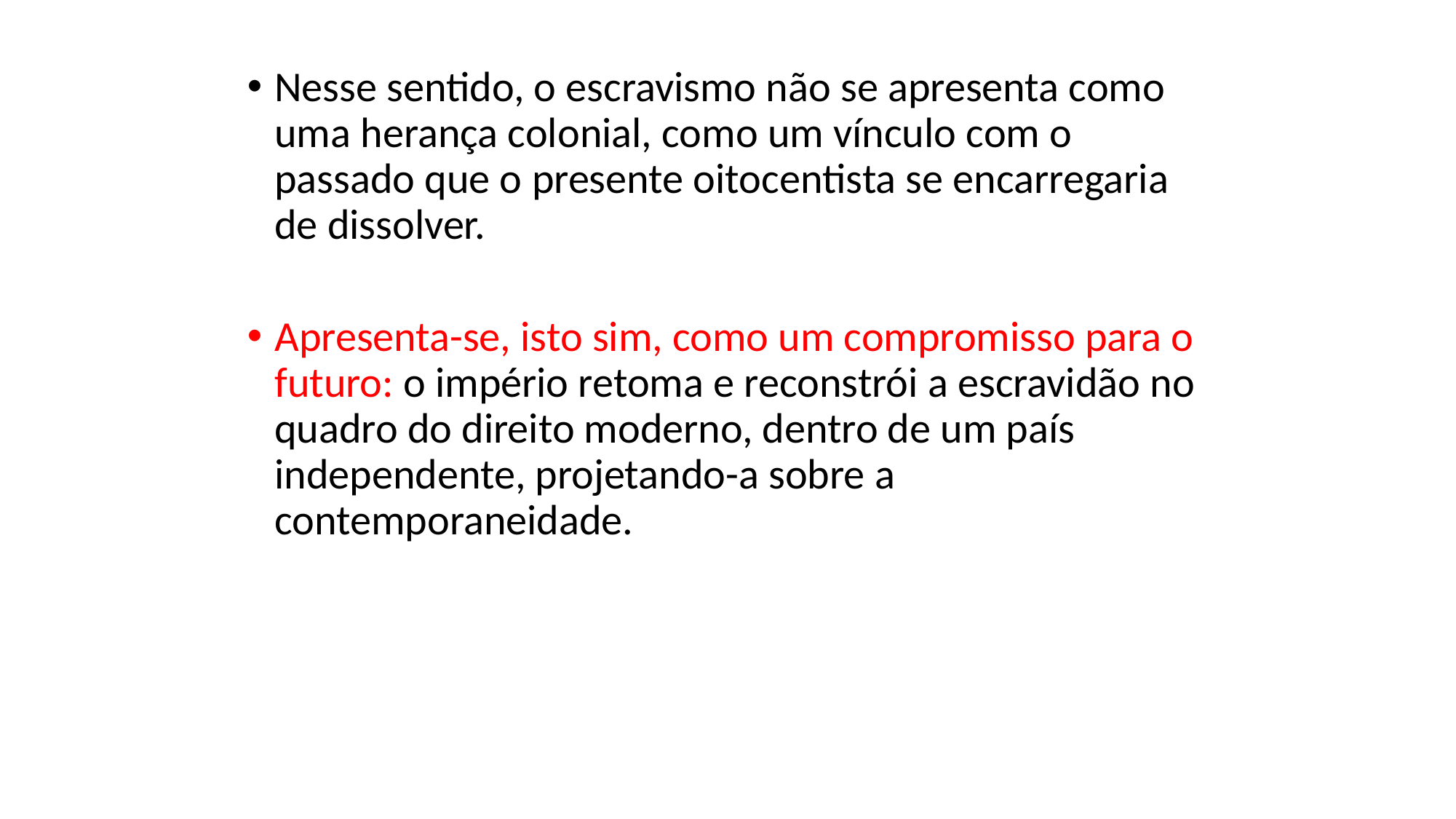

Nesse sentido, o escravismo não se apresenta como uma herança colonial, como um vínculo com o passado que o presente oitocentista se encarregaria de dissolver.
Apresenta-se, isto sim, como um compromisso para o futuro: o império retoma e reconstrói a escravidão no quadro do direito moderno, dentro de um país independente, projetando-a sobre a contemporaneidade.